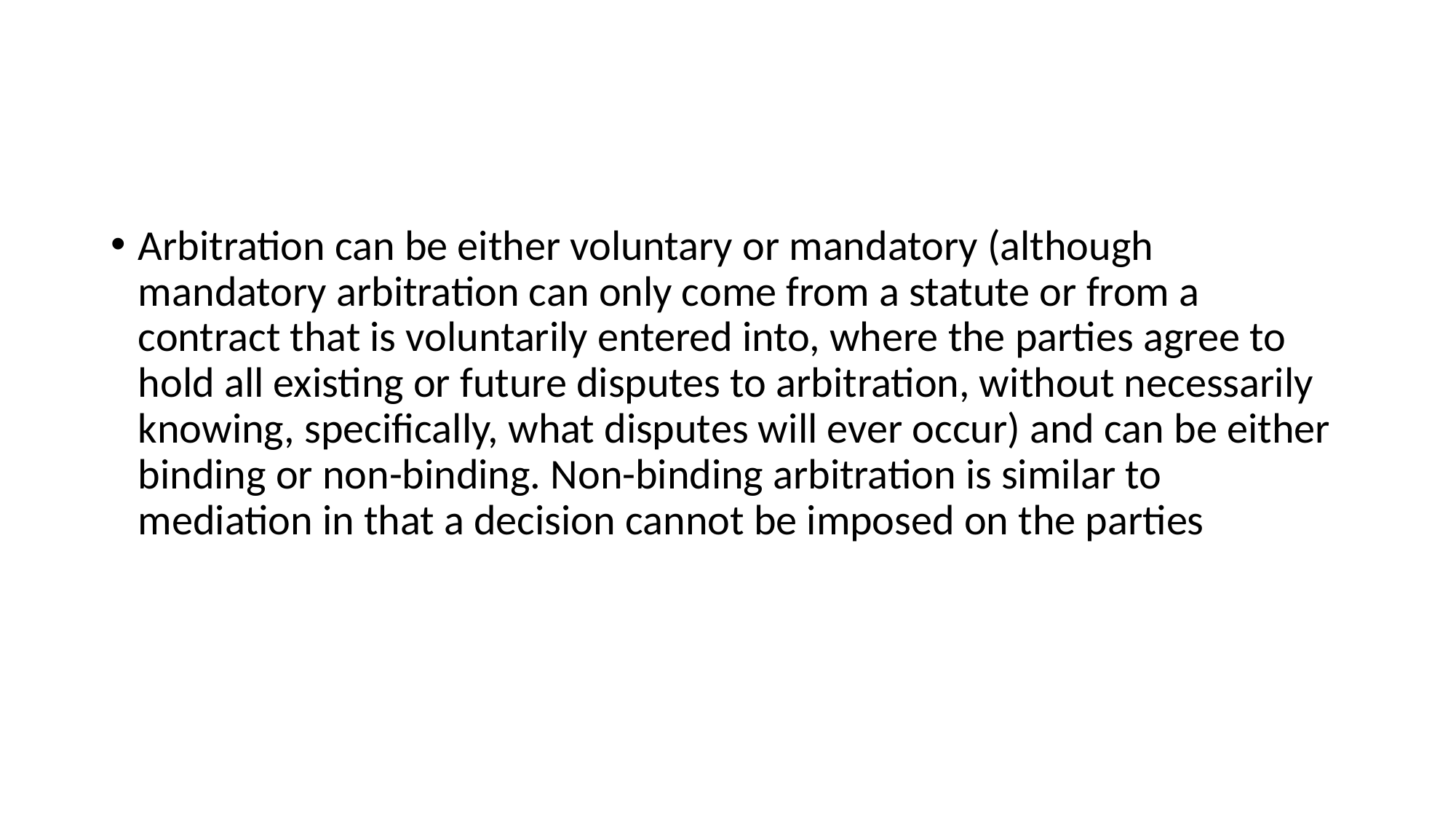

#
Arbitration can be either voluntary or mandatory (although mandatory arbitration can only come from a statute or from a contract that is voluntarily entered into, where the parties agree to hold all existing or future disputes to arbitration, without necessarily knowing, specifically, what disputes will ever occur) and can be either binding or non-binding. Non-binding arbitration is similar to mediation in that a decision cannot be imposed on the parties